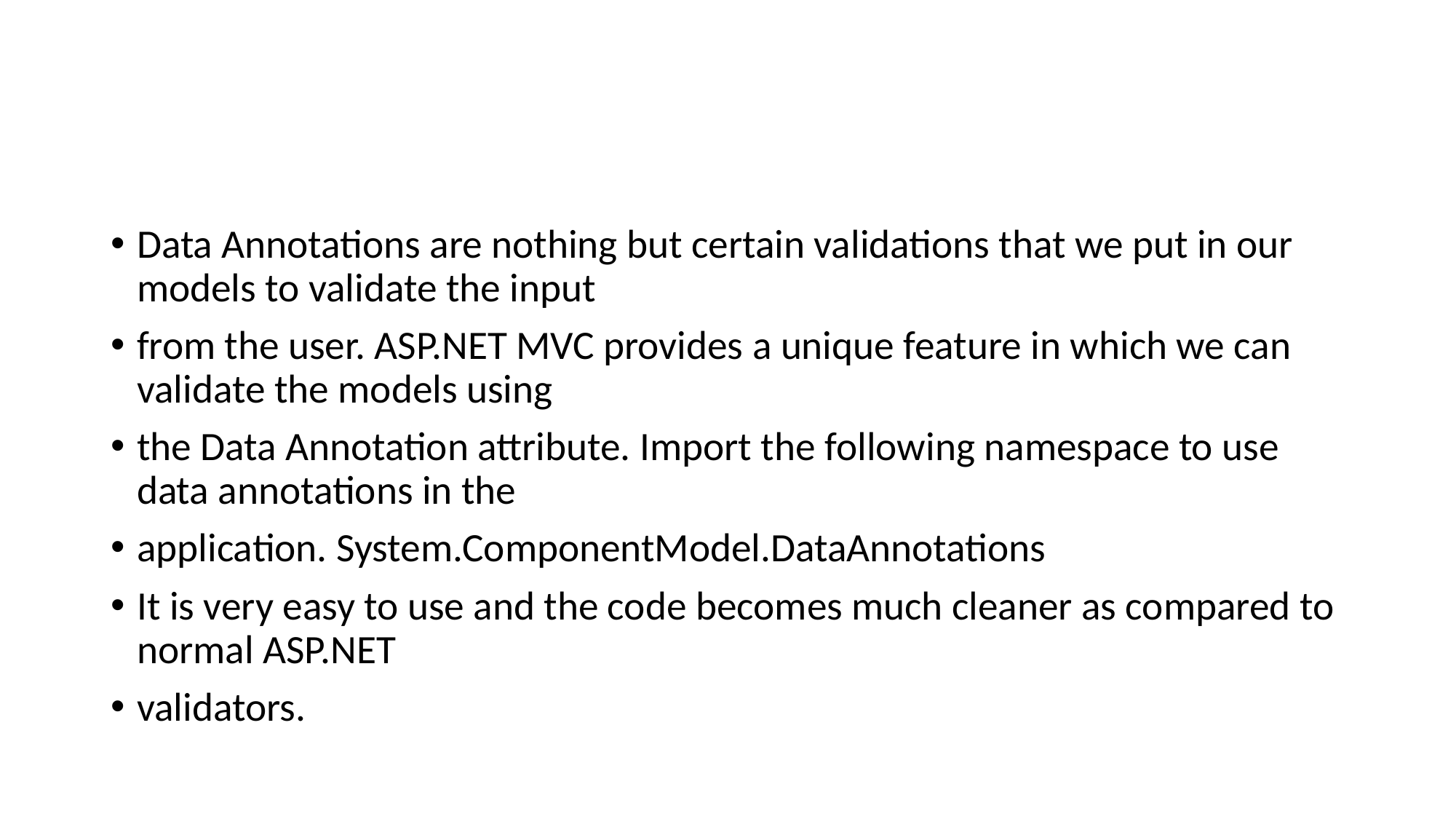

#
Data Annotations are nothing but certain validations that we put in our models to validate the input
from the user. ASP.NET MVC provides a unique feature in which we can validate the models using
the Data Annotation attribute. Import the following namespace to use data annotations in the
application. System.ComponentModel.DataAnnotations
It is very easy to use and the code becomes much cleaner as compared to normal ASP.NET
validators.